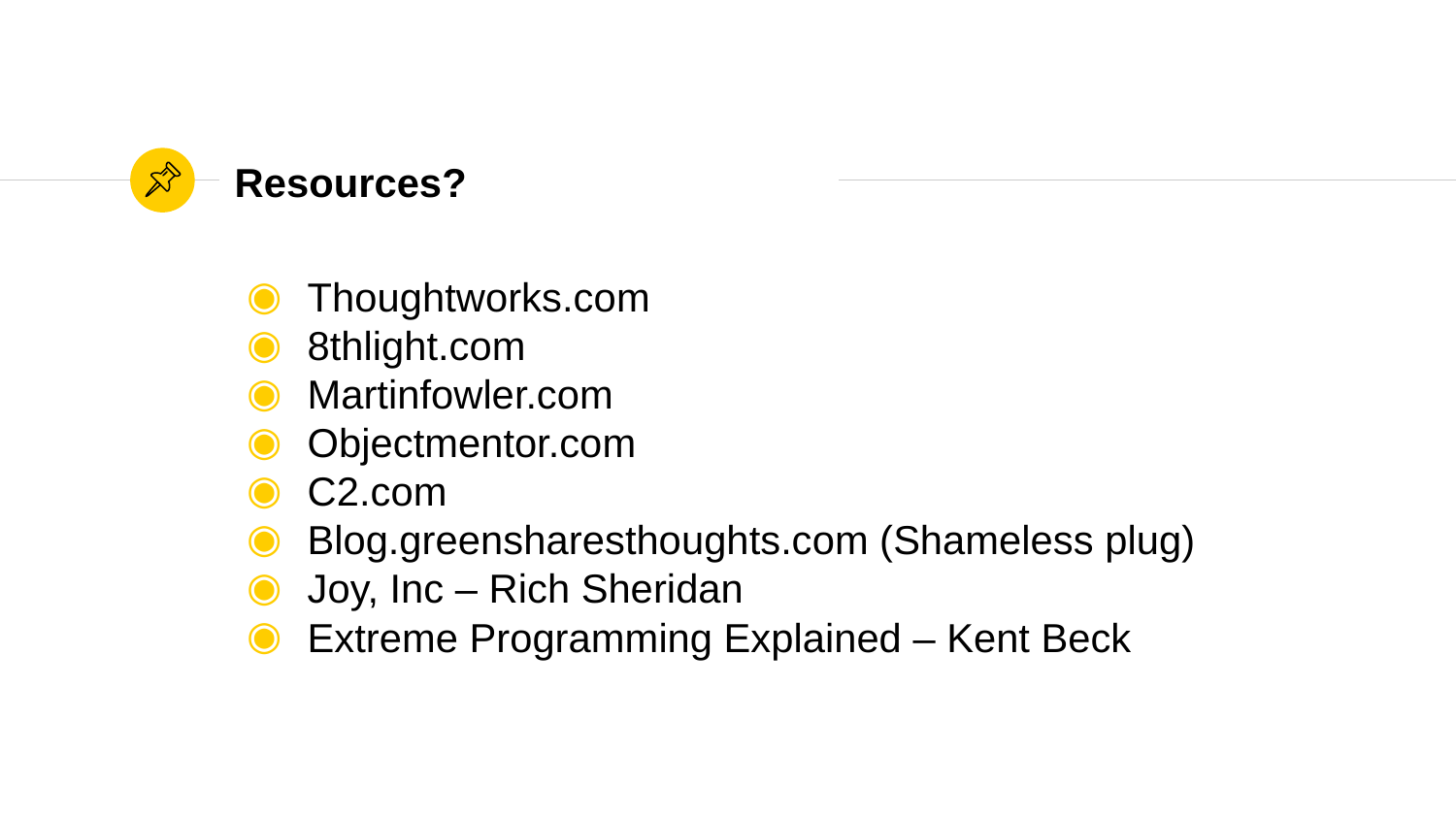

# Resources?

Thoughtworks.com
8thlight.com
Martinfowler.com
Objectmentor.com
C2.com
Blog.greensharesthoughts.com (Shameless plug)
Joy, Inc – Rich Sheridan
Extreme Programming Explained – Kent Beck